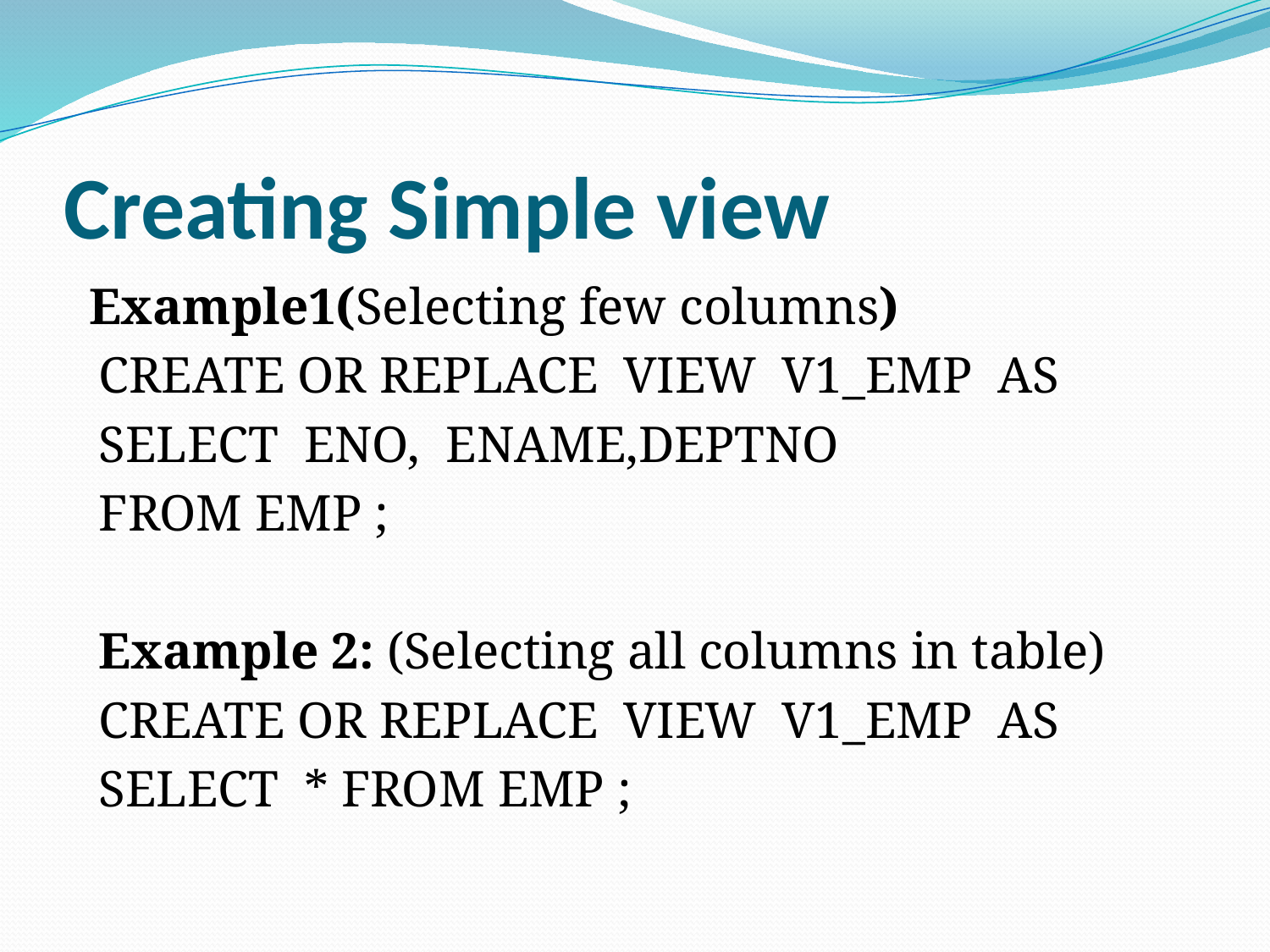

# Creating Simple view
 Example1(Selecting few columns)
CREATE OR REPLACE  VIEW  V1_EMP  AS
SELECT  ENO,  ENAME,DEPTNO
FROM EMP ;

Example 2: (Selecting all columns in table)
CREATE OR REPLACE  VIEW  V1_EMP  AS
SELECT  * FROM EMP ;